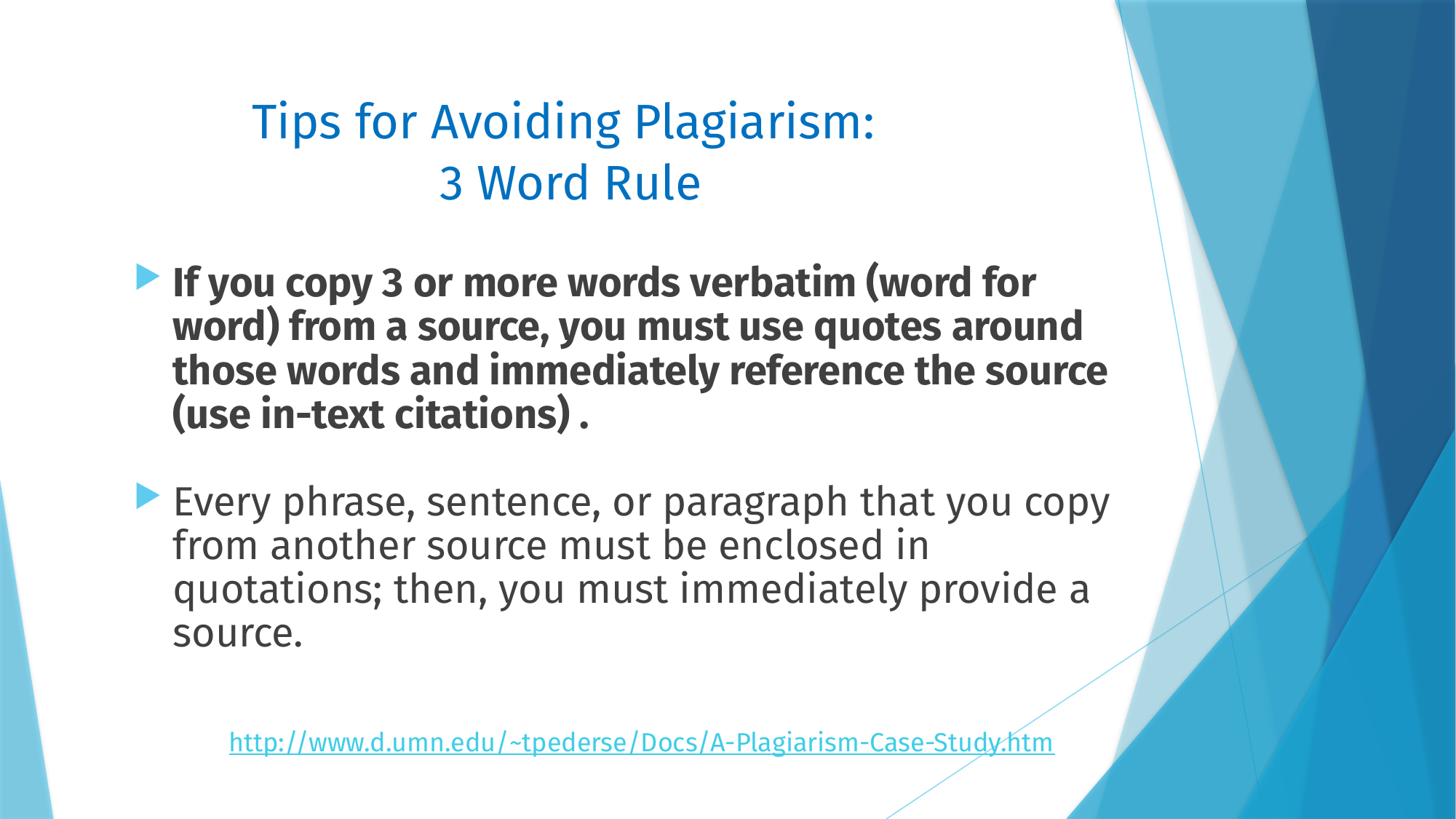

# Tips for Avoiding Plagiarism: 3 Word Rule
If you copy 3 or more words verbatim (word for word) from a source, you must use quotes around those words and immediately reference the source (use in-text citations) .

Every phrase, sentence, or paragraph that you copy from another source must be enclosed in quotations; then, you must immediately provide a source.

http://www.d.umn.edu/~tpederse/Docs/A-Plagiarism-Case-Study.htm